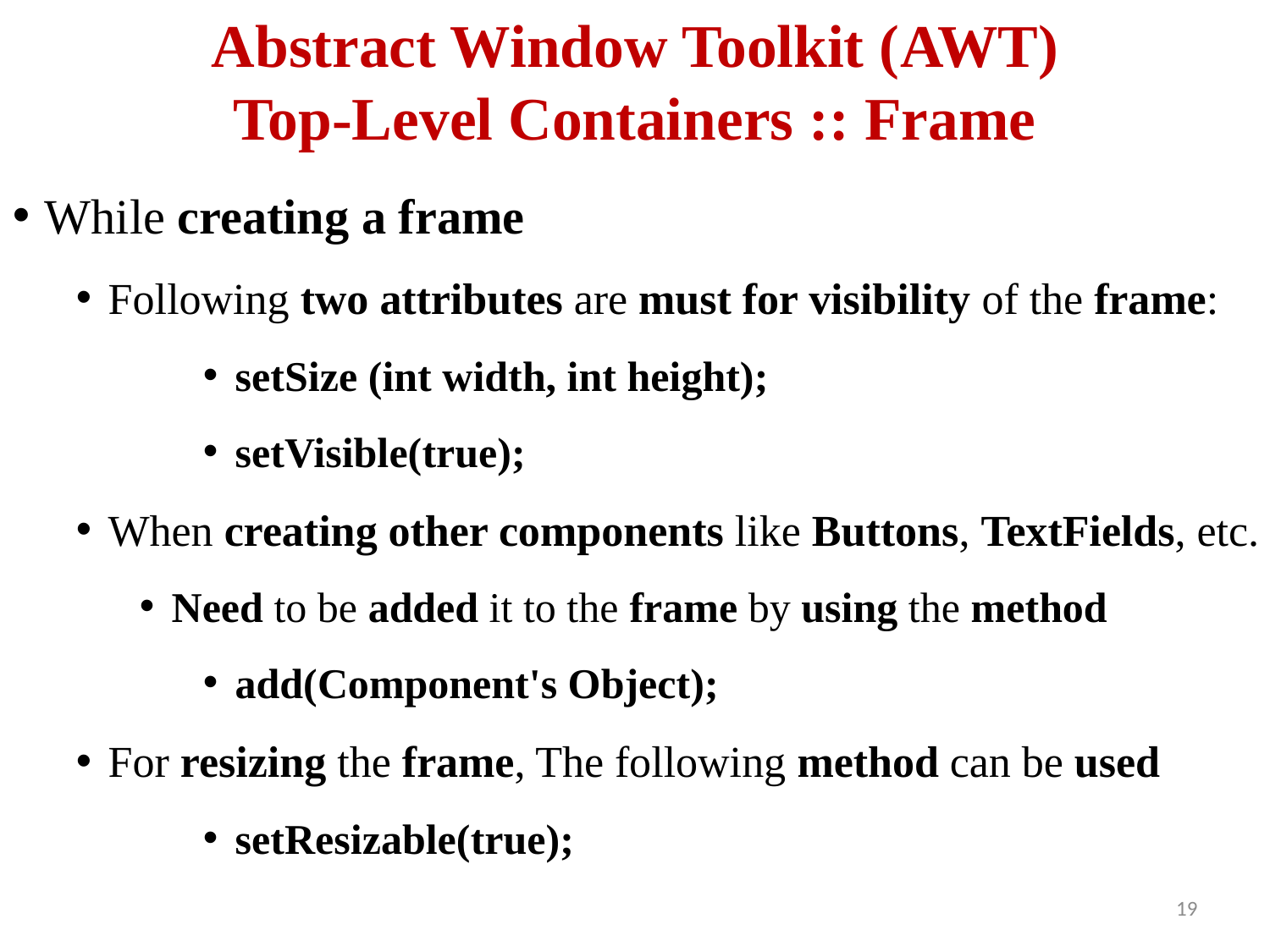

# Abstract Window Toolkit (AWT) Top-Level Containers :: Frame

While creating a frame
Following two attributes are must for visibility of the frame:
setSize (int width, int height);
setVisible(true);
When creating other components like Buttons, TextFields, etc.
Need to be added it to the frame by using the method
add(Component's Object);
For resizing the frame, The following method can be used
setResizable(true);
 19